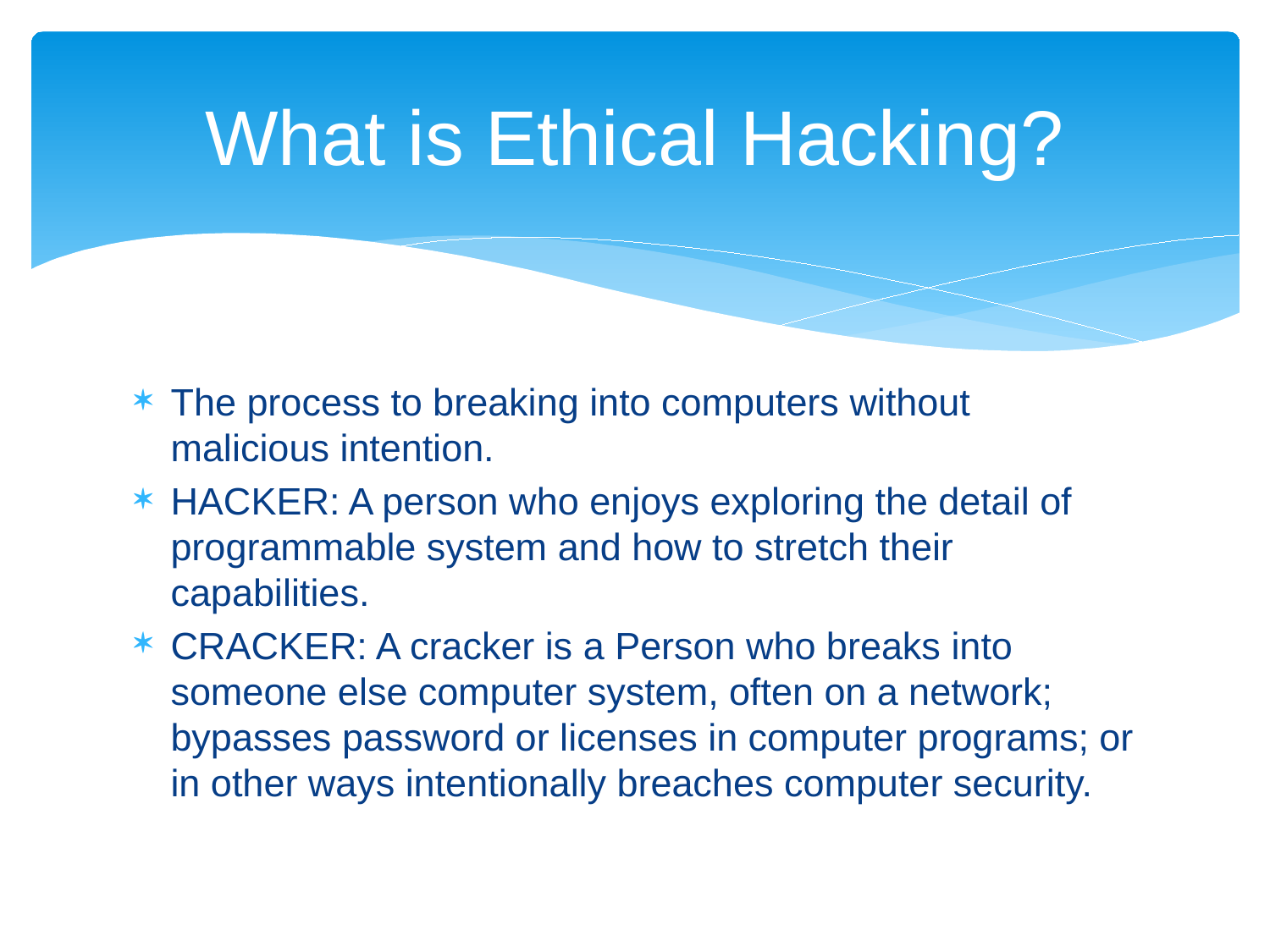

# What is Ethical Hacking?
The process to breaking into computers without malicious intention.
HACKER: A person who enjoys exploring the detail of programmable system and how to stretch their capabilities.
CRACKER: A cracker is a Person who breaks into someone else computer system, often on a network; bypasses password or licenses in computer programs; or in other ways intentionally breaches computer security.